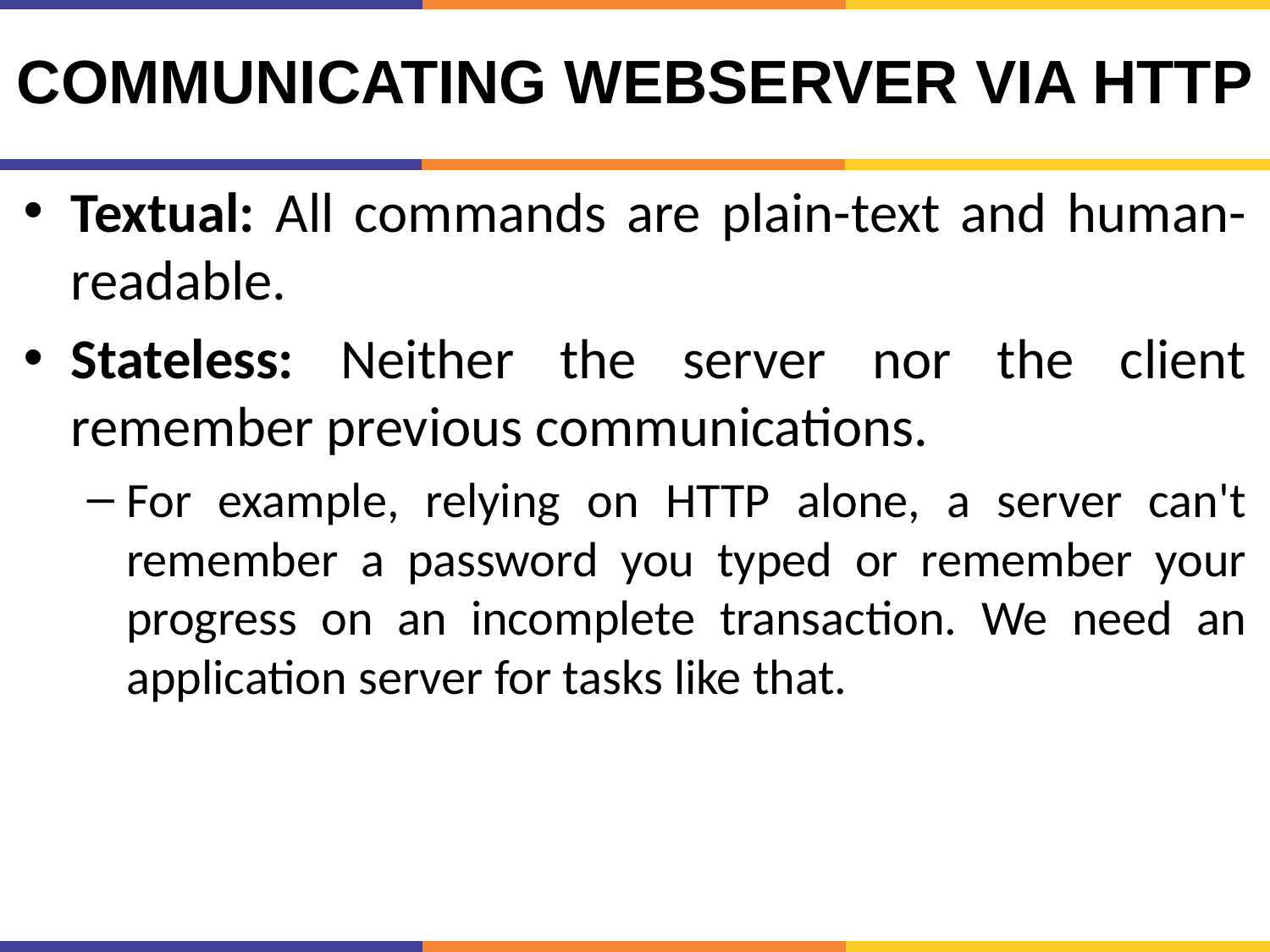

# Communicating Webserver via HTTP
Textual: All commands are plain-text and human-readable.
Stateless: Neither the server nor the client remember previous communications.
For example, relying on HTTP alone, a server can't remember a password you typed or remember your progress on an incomplete transaction. We need an application server for tasks like that.